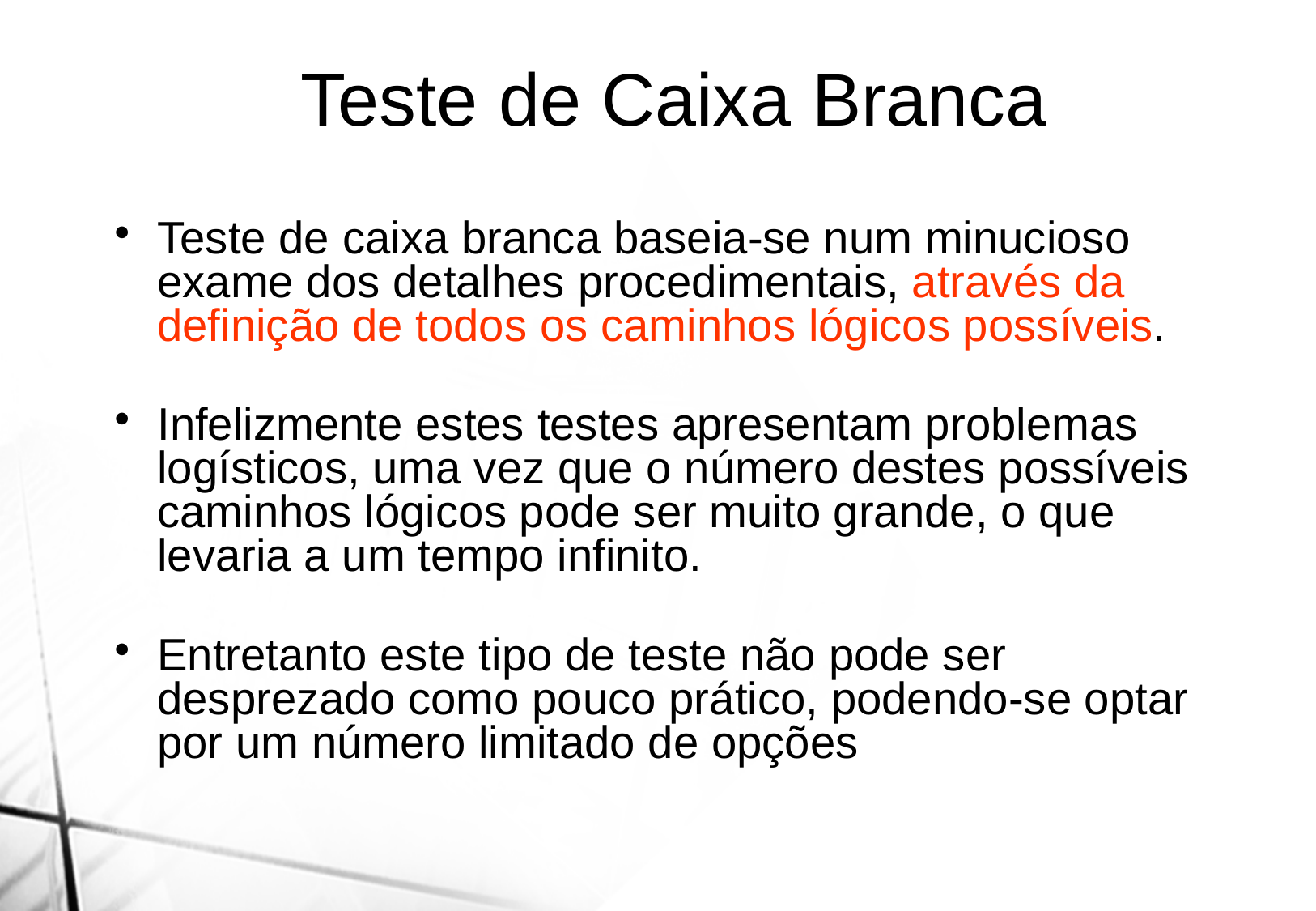

Teste de Caixa Branca
Teste de caixa branca baseia-se num minucioso exame dos detalhes procedimentais, através da definição de todos os caminhos lógicos possíveis.
Infelizmente estes testes apresentam problemas logísticos, uma vez que o número destes possíveis caminhos lógicos pode ser muito grande, o que levaria a um tempo infinito.
Entretanto este tipo de teste não pode ser desprezado como pouco prático, podendo-se optar por um número limitado de opções